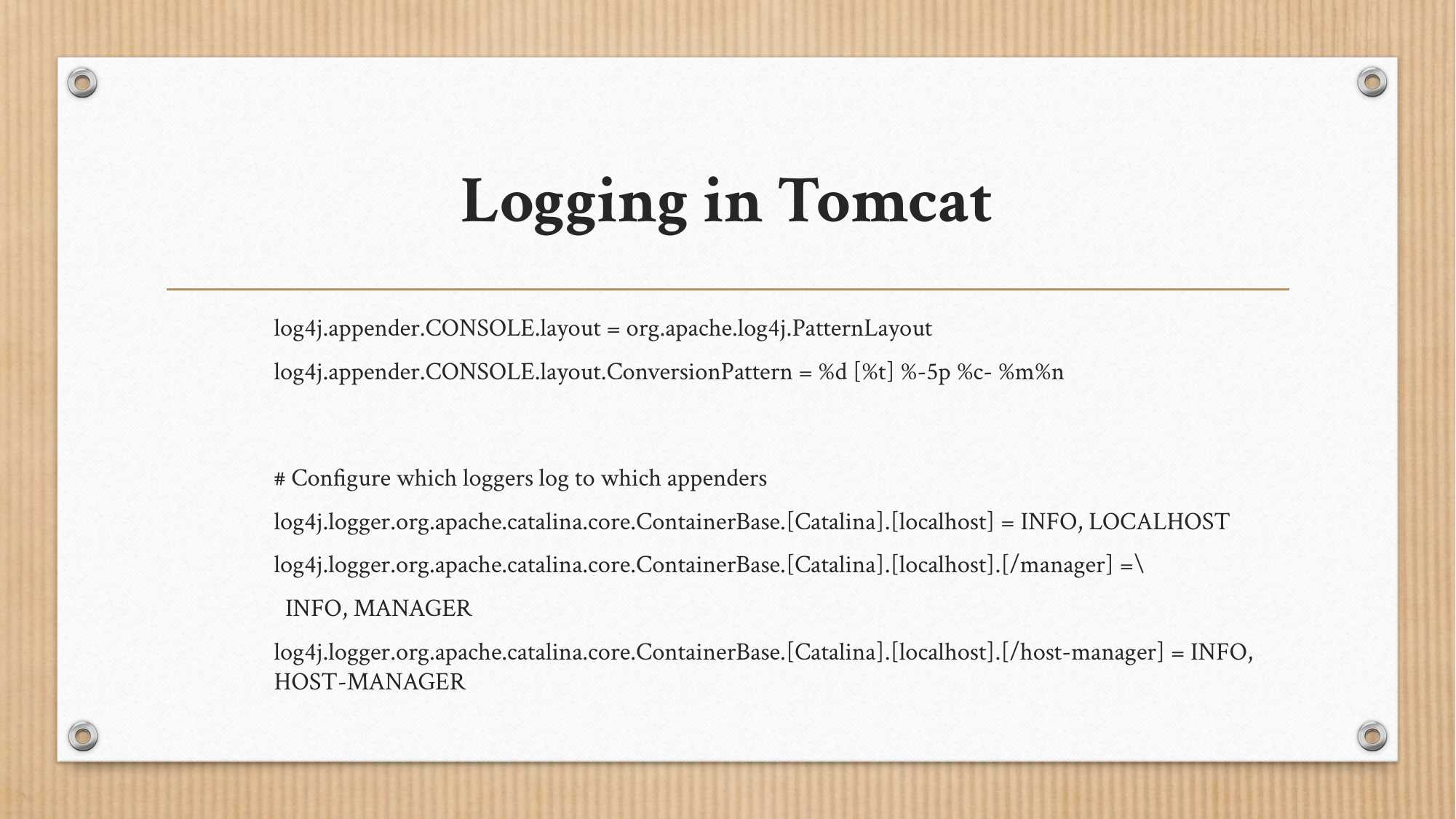

# Logging in Tomcat
log4j.appender.CONSOLE.layout = org.apache.log4j.PatternLayout
log4j.appender.CONSOLE.layout.ConversionPattern = %d [%t] %-5p %c- %m%n

# Configure which loggers log to which appenders
log4j.logger.org.apache.catalina.core.ContainerBase.[Catalina].[localhost] = INFO, LOCALHOST
log4j.logger.org.apache.catalina.core.ContainerBase.[Catalina].[localhost].[/manager] =\
  INFO, MANAGER
log4j.logger.org.apache.catalina.core.ContainerBase.[Catalina].[localhost].[/host-manager] = INFO, HOST-MANAGER